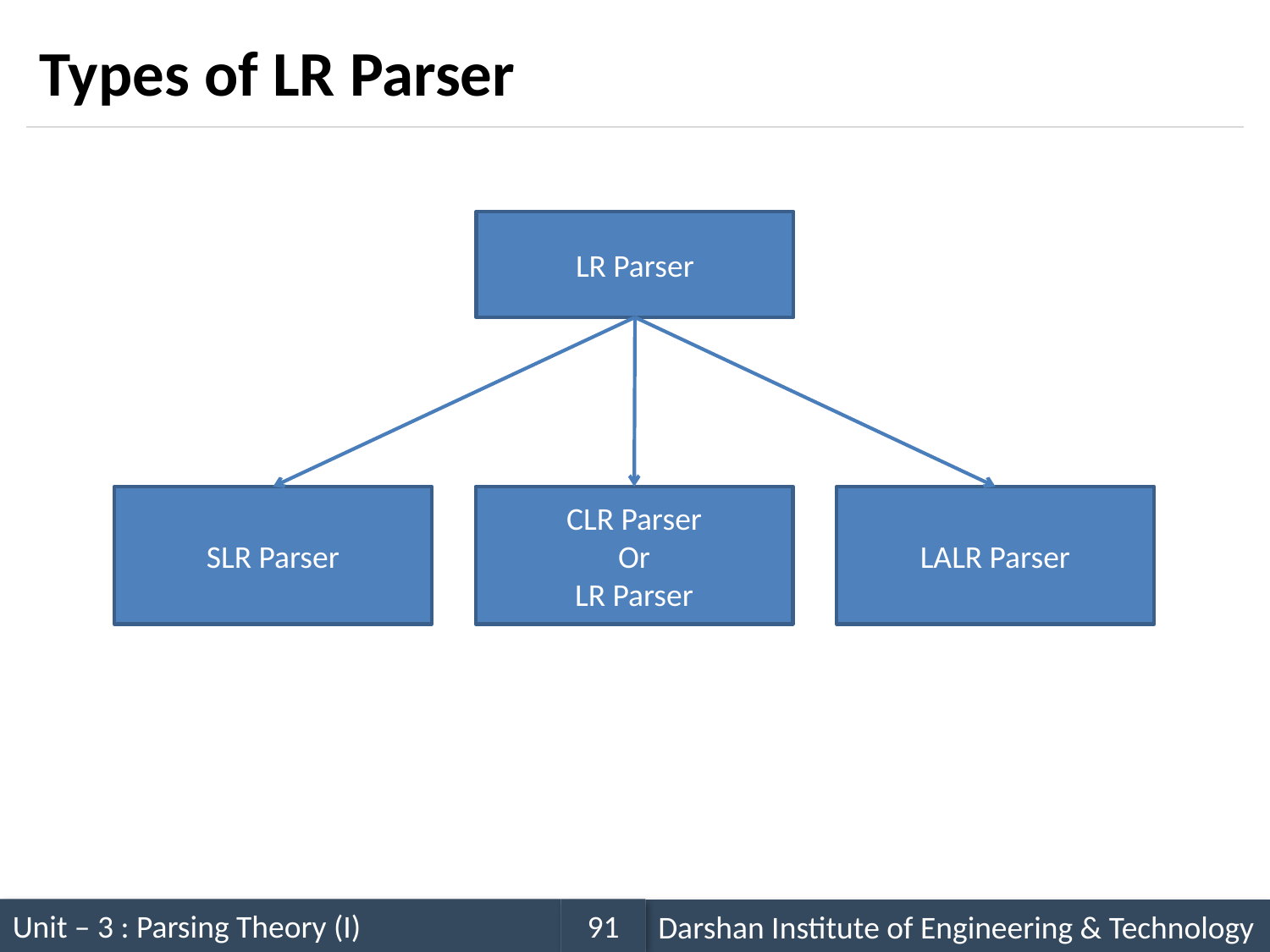

# Types of LR Parser
LR Parser
SLR Parser
CLR Parser
Or
LR Parser
LALR Parser